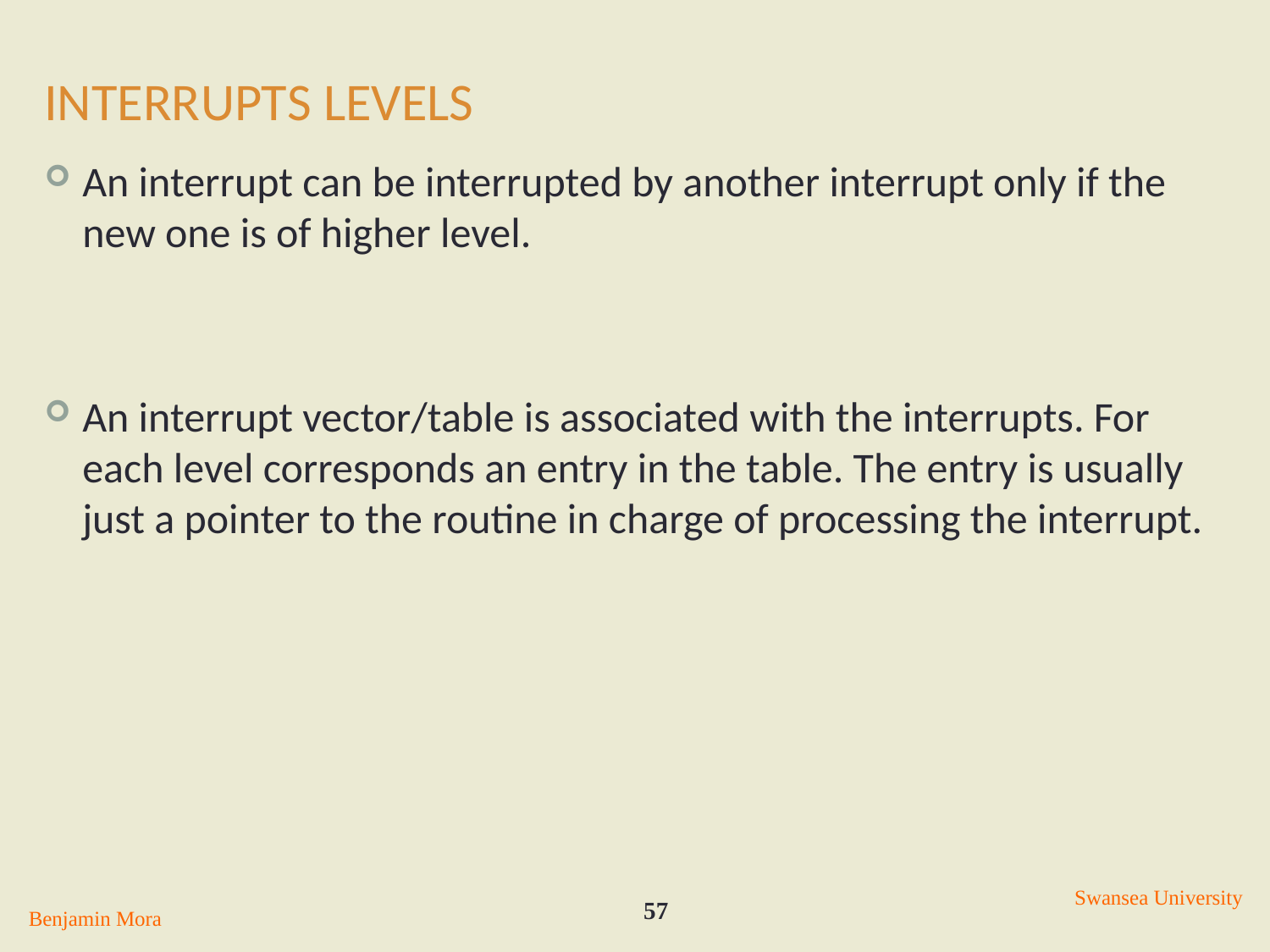

# Interrupts Levels
An interrupt can be interrupted by another interrupt only if the new one is of higher level.

An interrupt vector/table is associated with the interrupts. For each level corresponds an entry in the table. The entry is usually just a pointer to the routine in charge of processing the interrupt.
Swansea University
57
Benjamin Mora